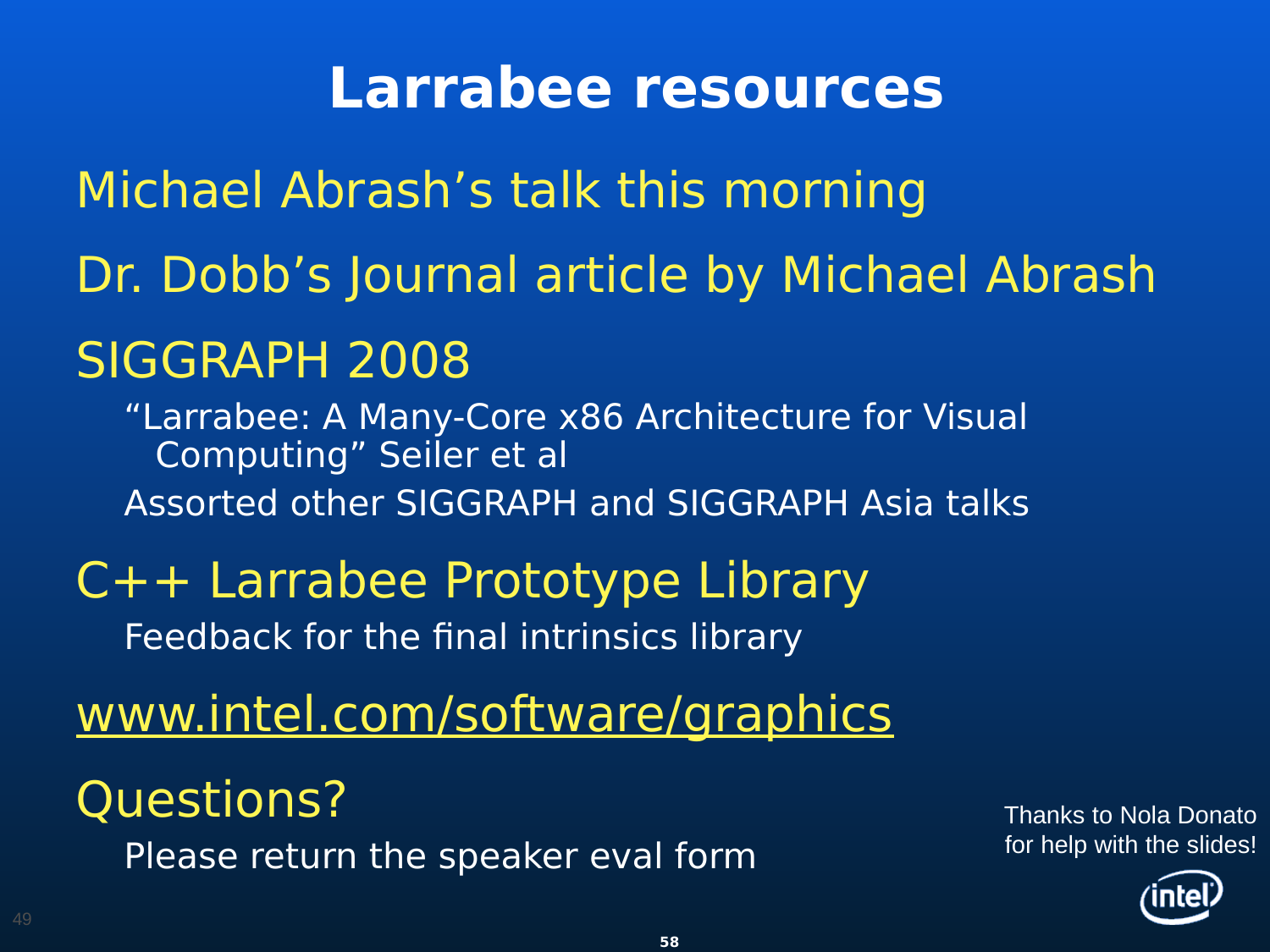

Larrabee resources
Michael Abrash’s talk this morning
Dr. Dobb’s Journal article by Michael Abrash
SIGGRAPH 2008
“Larrabee: A Many-Core x86 Architecture for Visual Computing” Seiler et al
Assorted other SIGGRAPH and SIGGRAPH Asia talks
C++ Larrabee Prototype Library
Feedback for the final intrinsics library
www.intel.com/software/graphics
Questions?
Please return the speaker eval form
Thanks to Nola Donato for help with the slides!
49